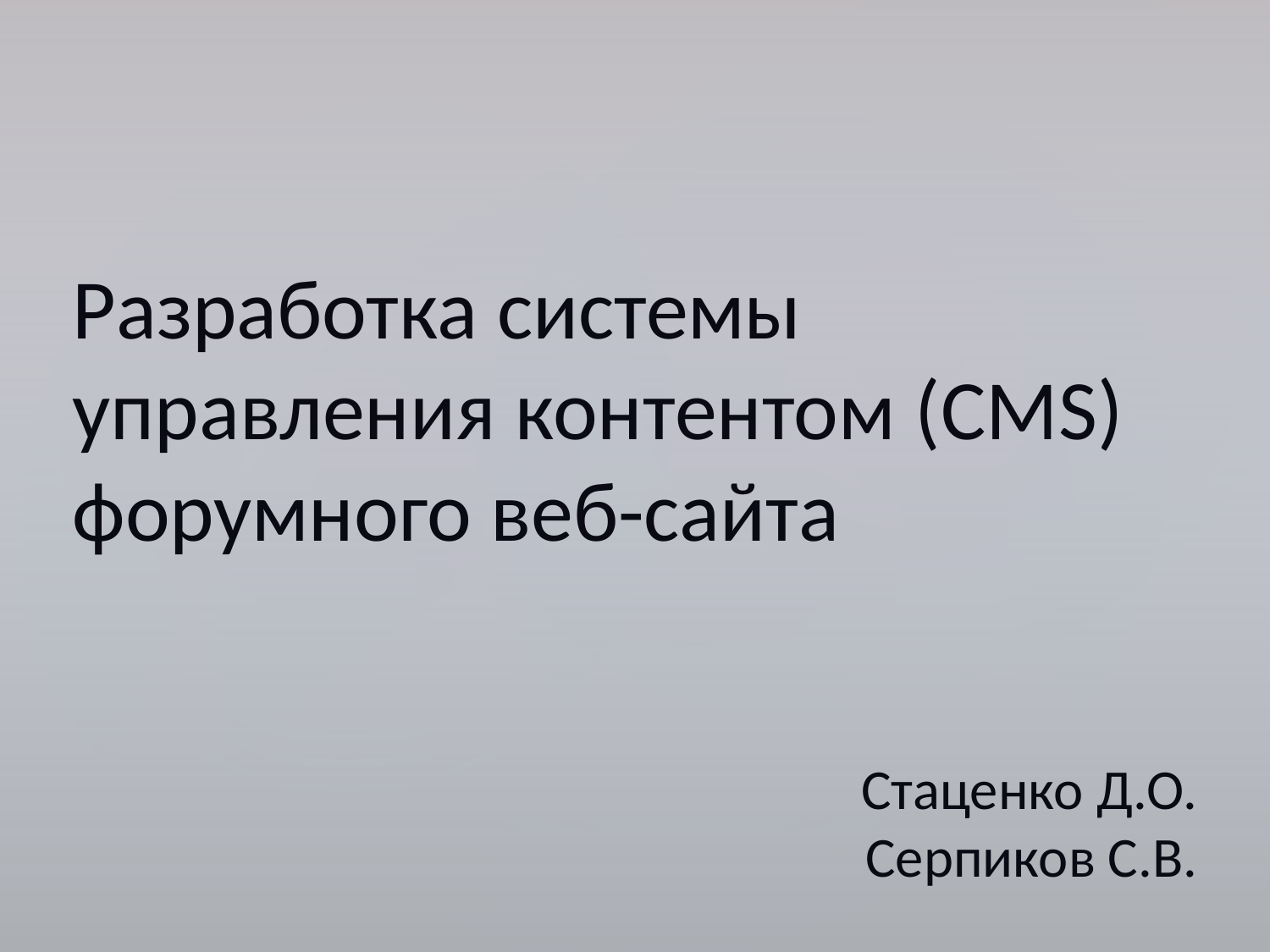

Разработка системы управления контентом (CMS) форумного веб-сайта
Стаценко Д.О.
Серпиков С.В.